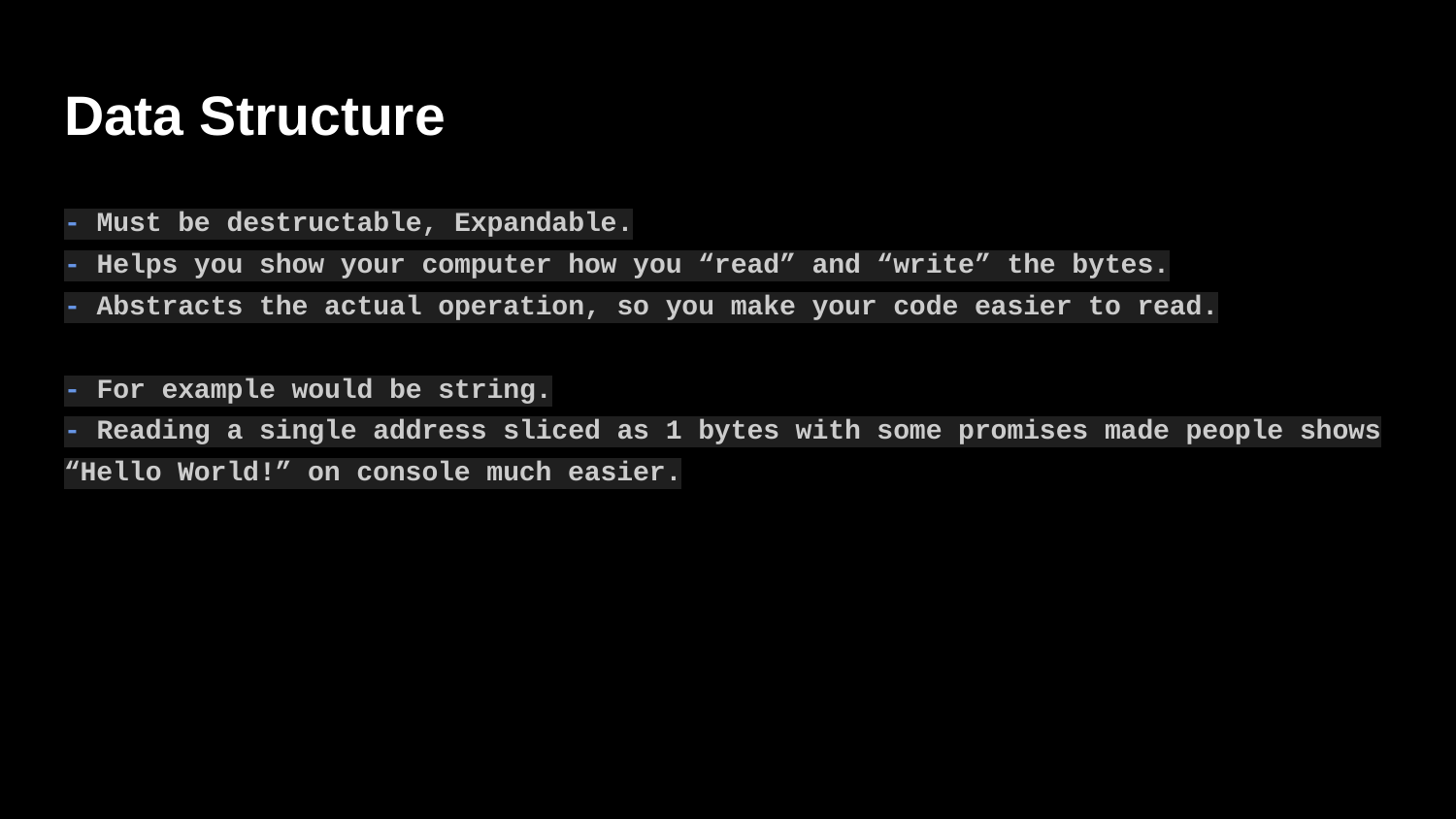

# Data Structure
- Must be destructable, Expandable.
- Helps you show your computer how you “read” and “write” the bytes.
- Abstracts the actual operation, so you make your code easier to read.

- For example would be string.
- Reading a single address sliced as 1 bytes with some promises made people shows “Hello World!” on console much easier.